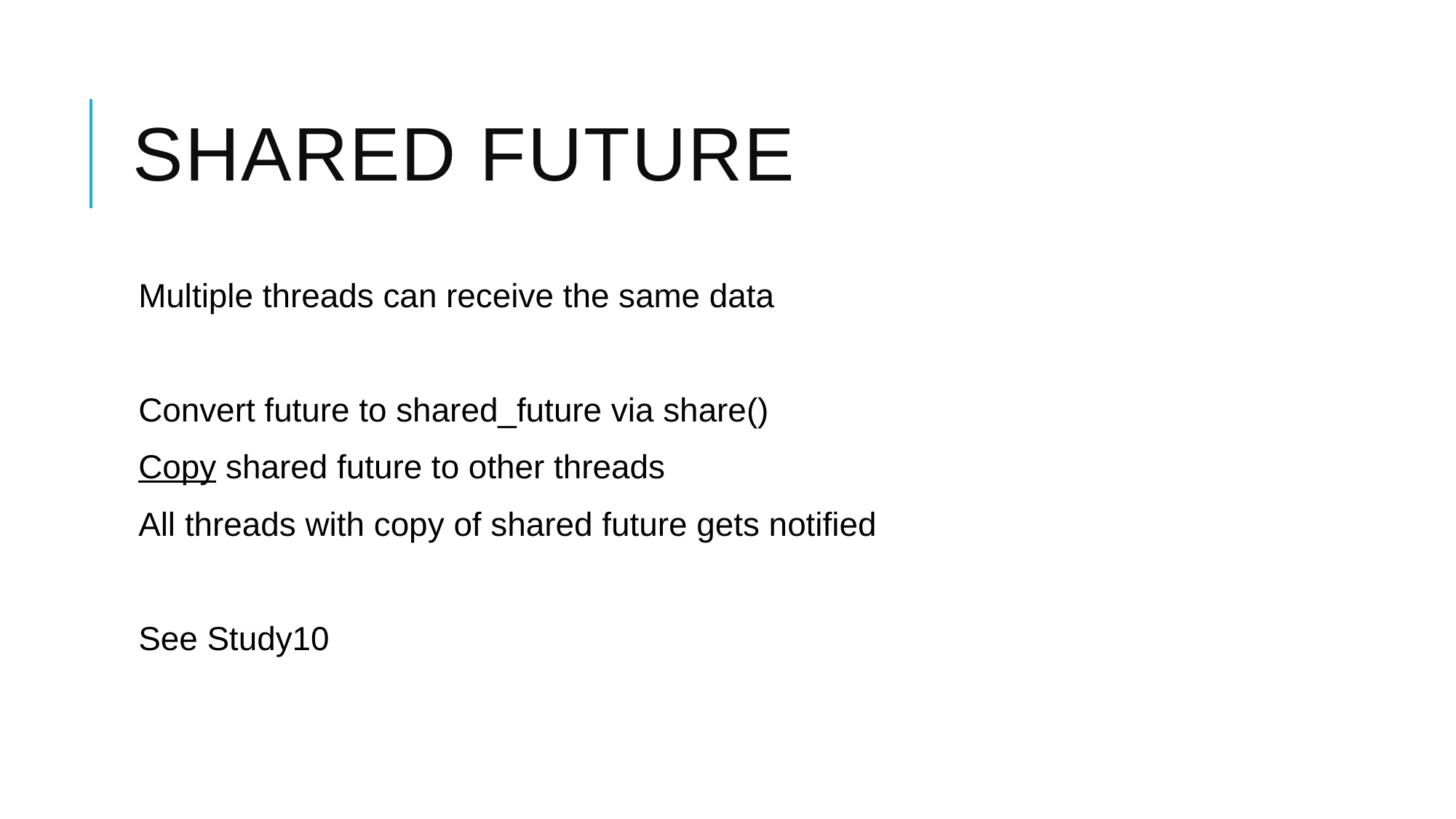

# Shared Future
Multiple threads can receive the same data

Convert future to shared_future via share()
Copy shared future to other threads
All threads with copy of shared future gets notified

See Study10